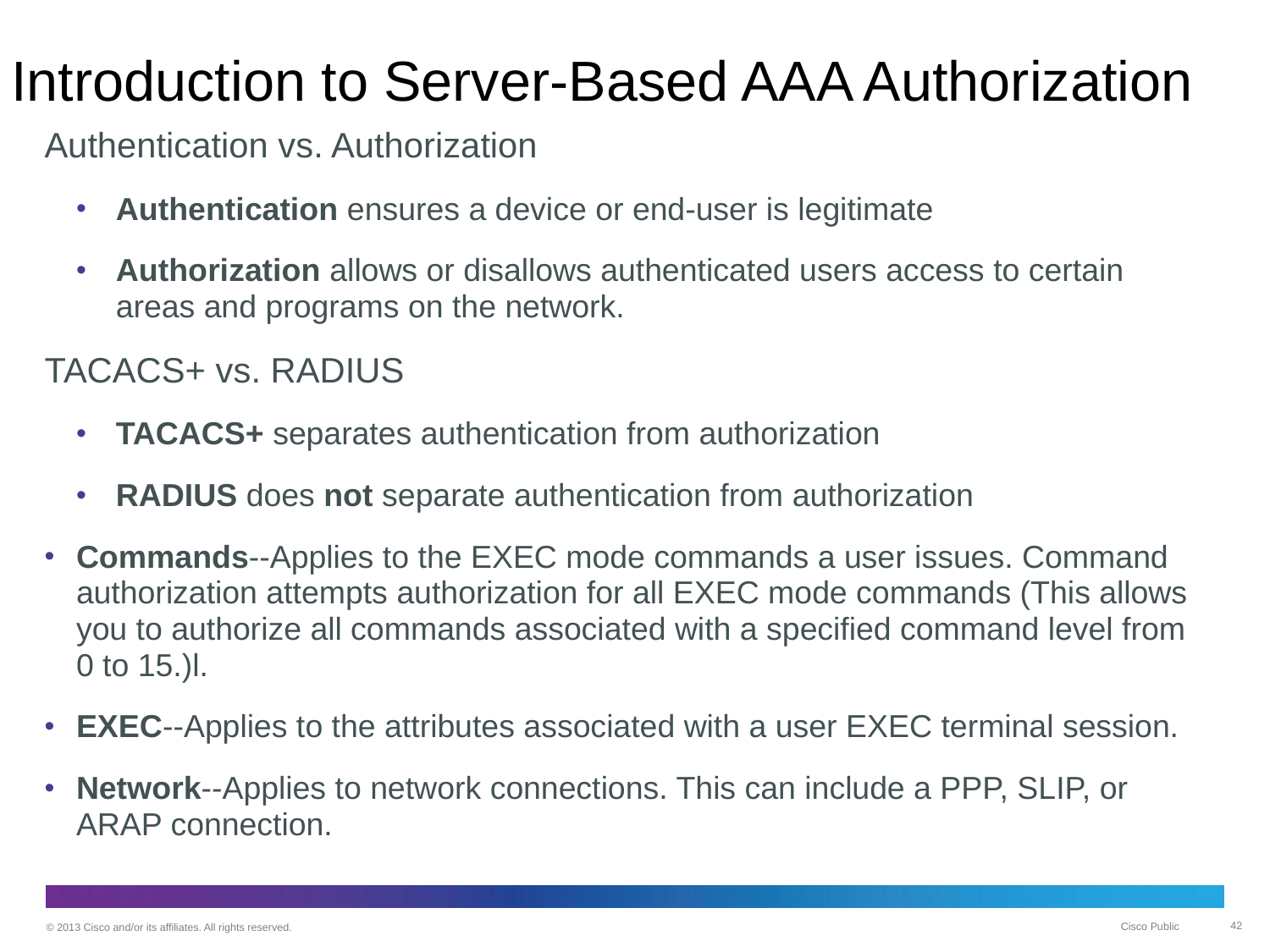

# Introduction to Server-Based AAA Authorization
Authentication vs. Authorization
Authentication ensures a device or end-user is legitimate
Authorization allows or disallows authenticated users access to certain areas and programs on the network.
TACACS+ vs. RADIUS
TACACS+ separates authentication from authorization
RADIUS does not separate authentication from authorization
Commands--Applies to the EXEC mode commands a user issues. Command authorization attempts authorization for all EXEC mode commands (This allows you to authorize all commands associated with a specified command level from 0 to 15.)l.
EXEC--Applies to the attributes associated with a user EXEC terminal session.
Network--Applies to network connections. This can include a PPP, SLIP, or ARAP connection.